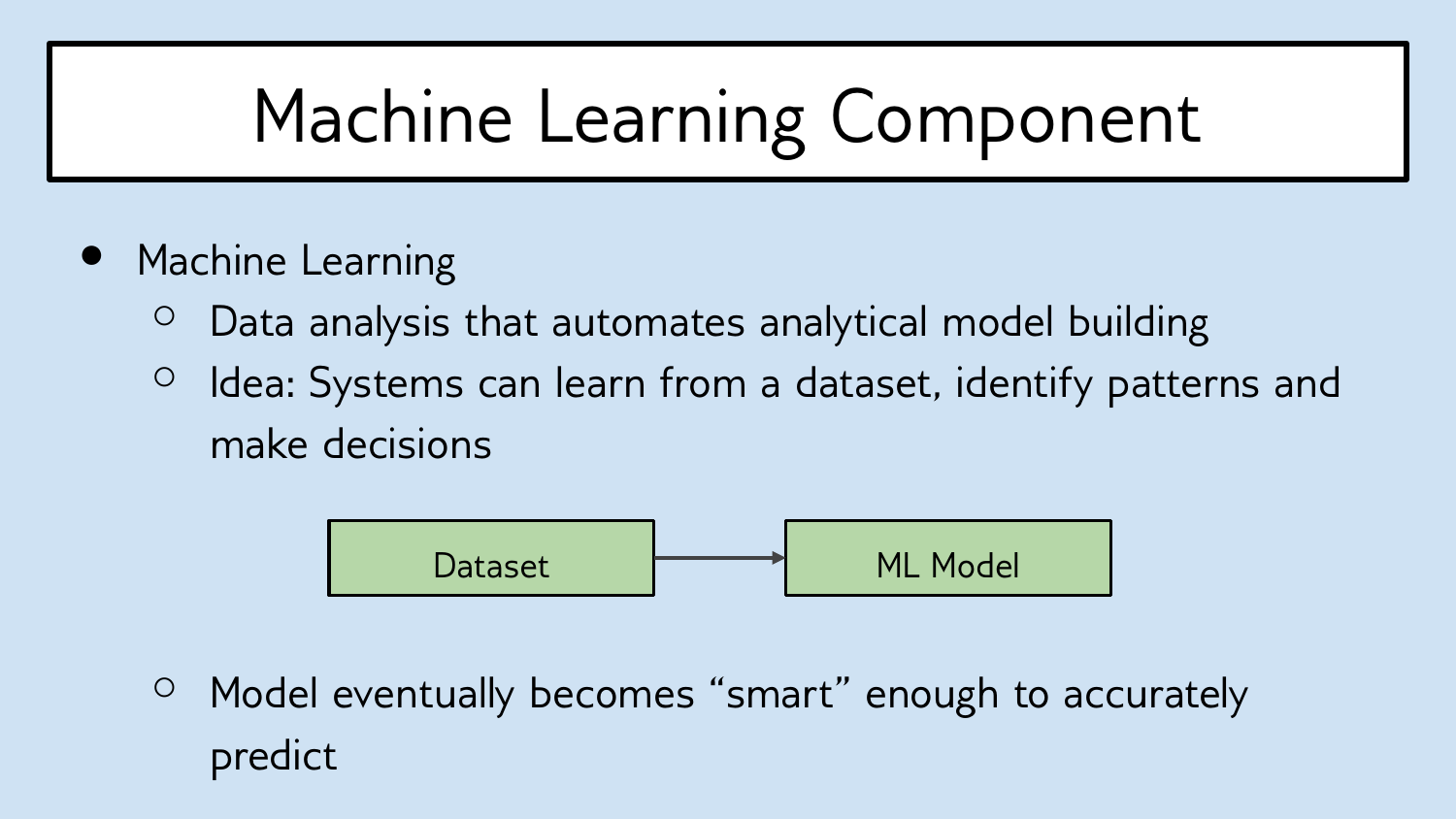

Machine Learning Component
Machine Learning
Data analysis that automates analytical model building
Idea: Systems can learn from a dataset, identify patterns and make decisions

Model eventually becomes “smart” enough to accurately predict
Dataset

ML Model